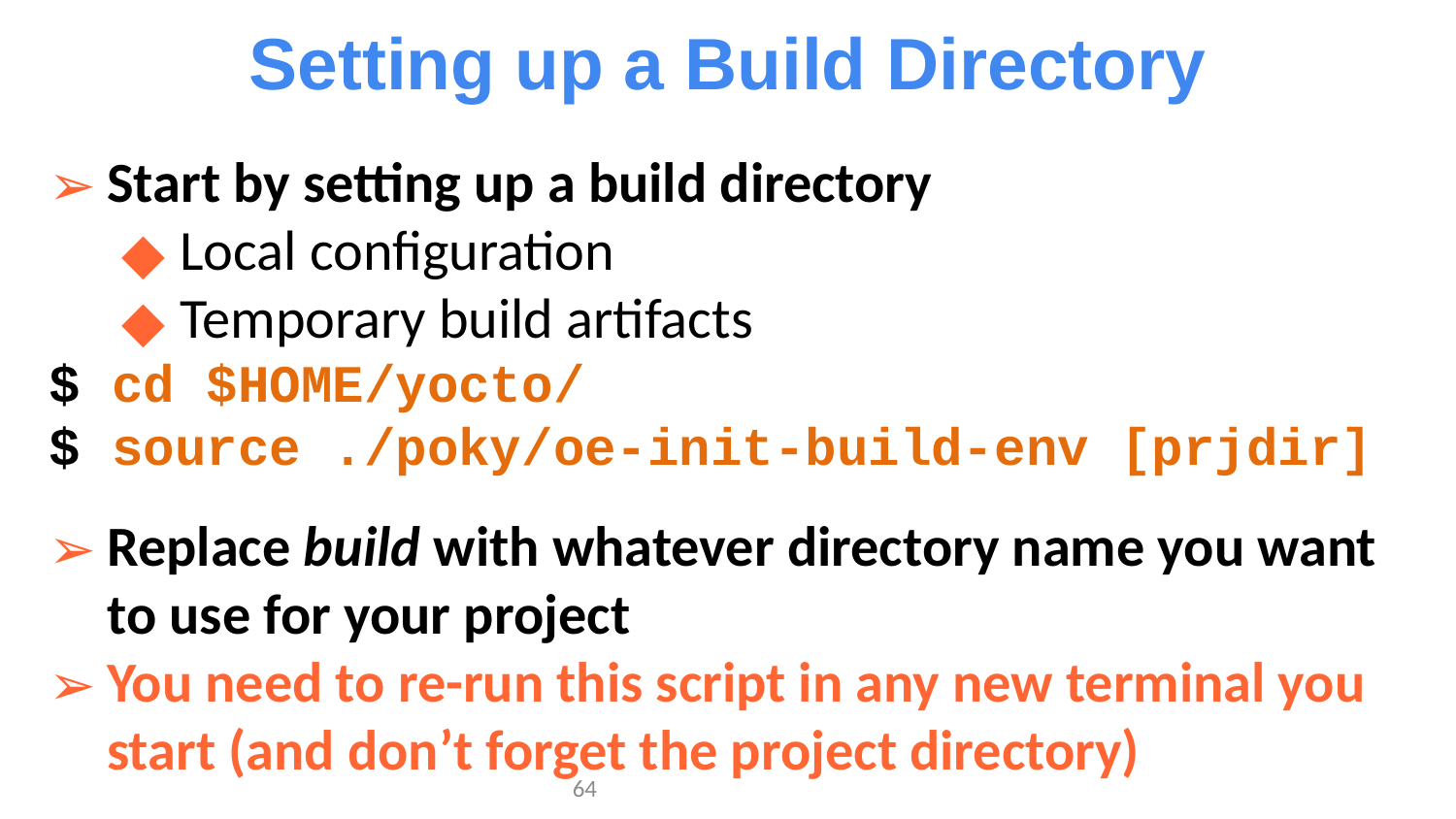

Setting up a Build Directory
Start by setting up a build directory
Local configuration
Temporary build artifacts
$ cd $HOME/yocto/
$ source ./poky/oe-init-build-env [prjdir]

Replace build with whatever directory name you want to use for your project
You need to re-run this script in any new terminal you start (and don’t forget the project directory)
64